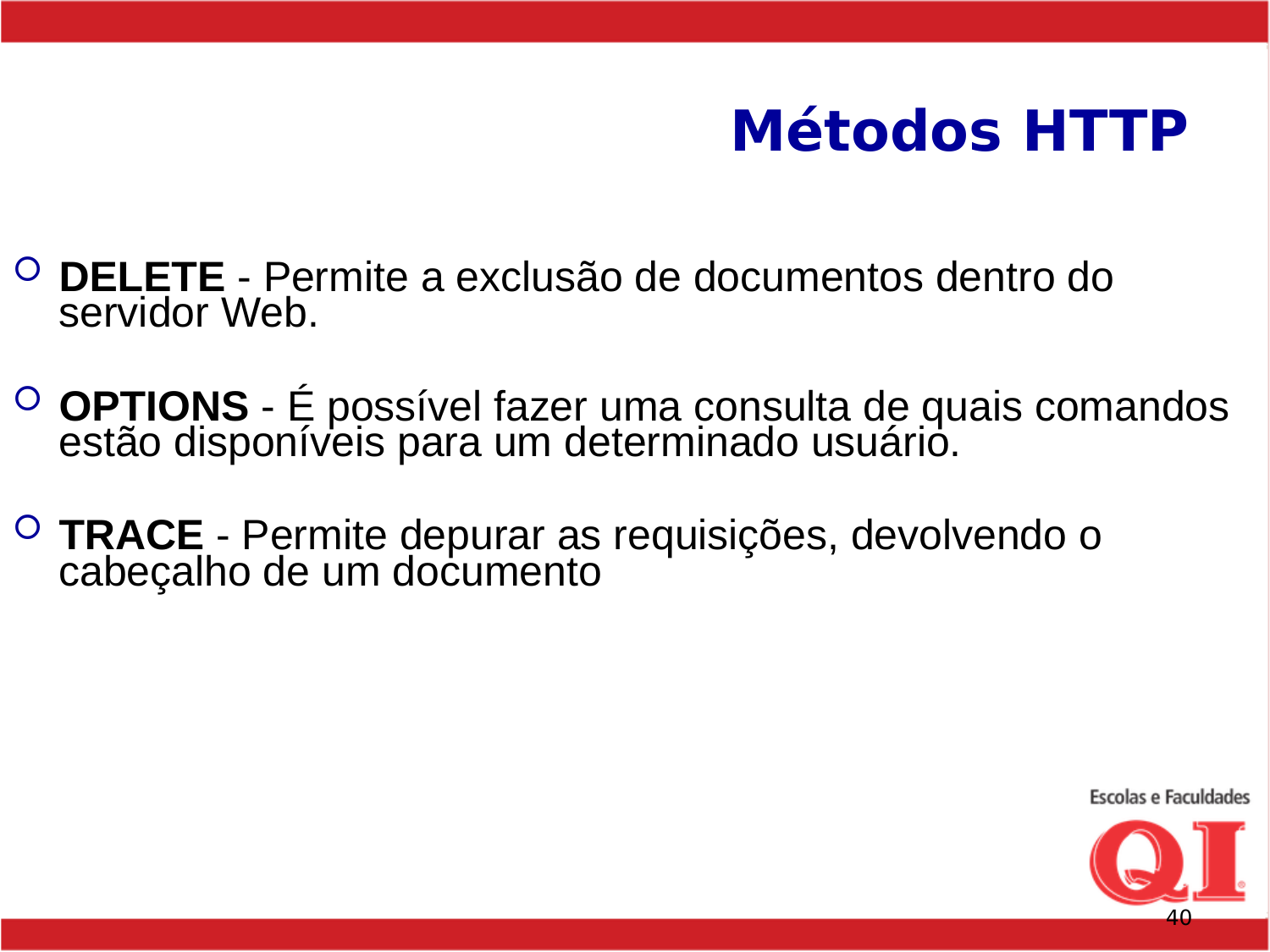

# Métodos HTTP
DELETE - Permite a exclusão de documentos dentro do servidor Web.

OPTIONS - É possível fazer uma consulta de quais comandos estão disponíveis para um determinado usuário.

TRACE - Permite depurar as requisições, devolvendo o cabeçalho de um documento

40